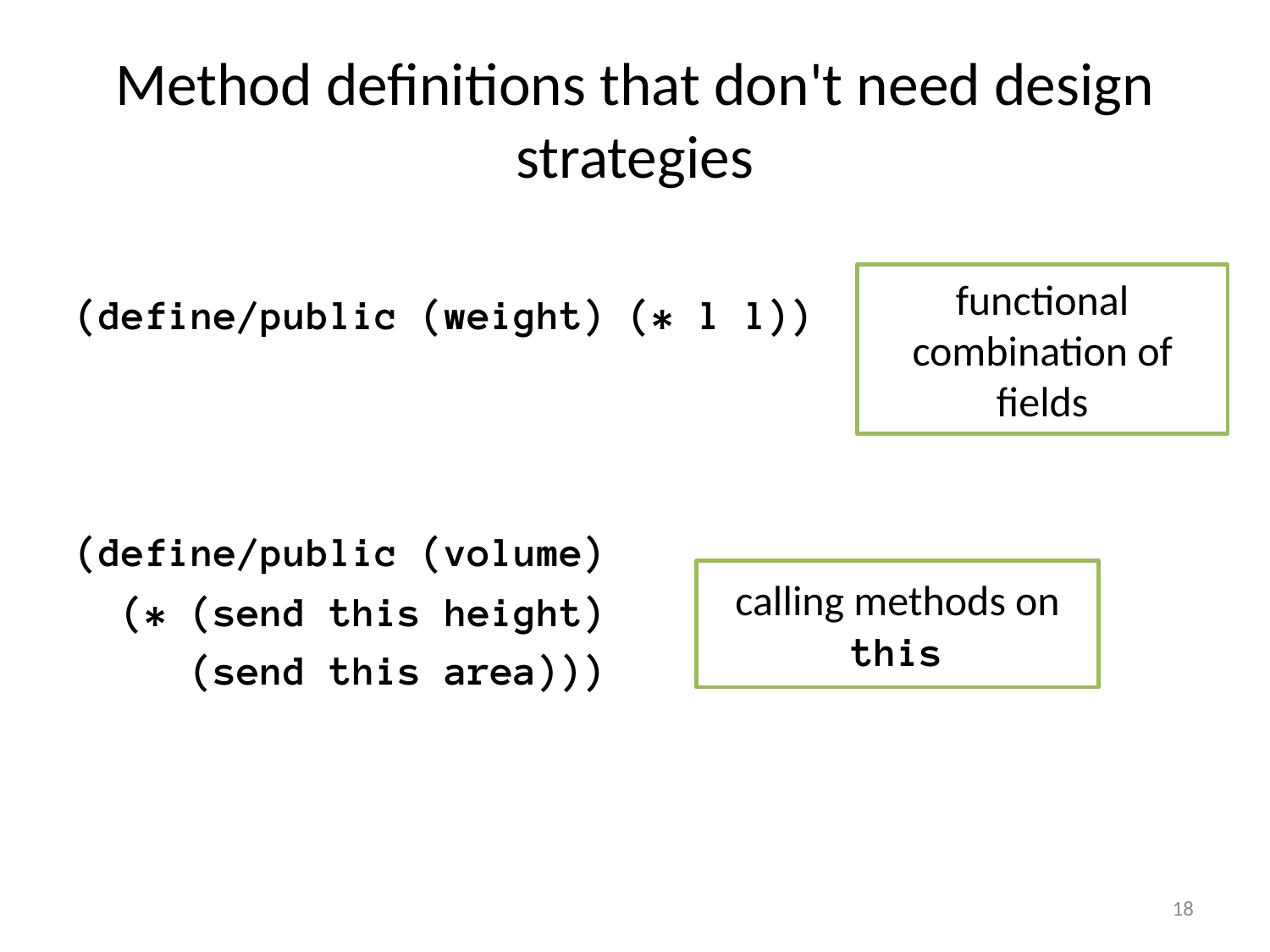

# Method definitions that don't need design strategies

(define/public (weight) (* l l))

(define/public (volume)
  (* (send this height)
     (send this area)))

functional combination of fields
calling methods on this
18